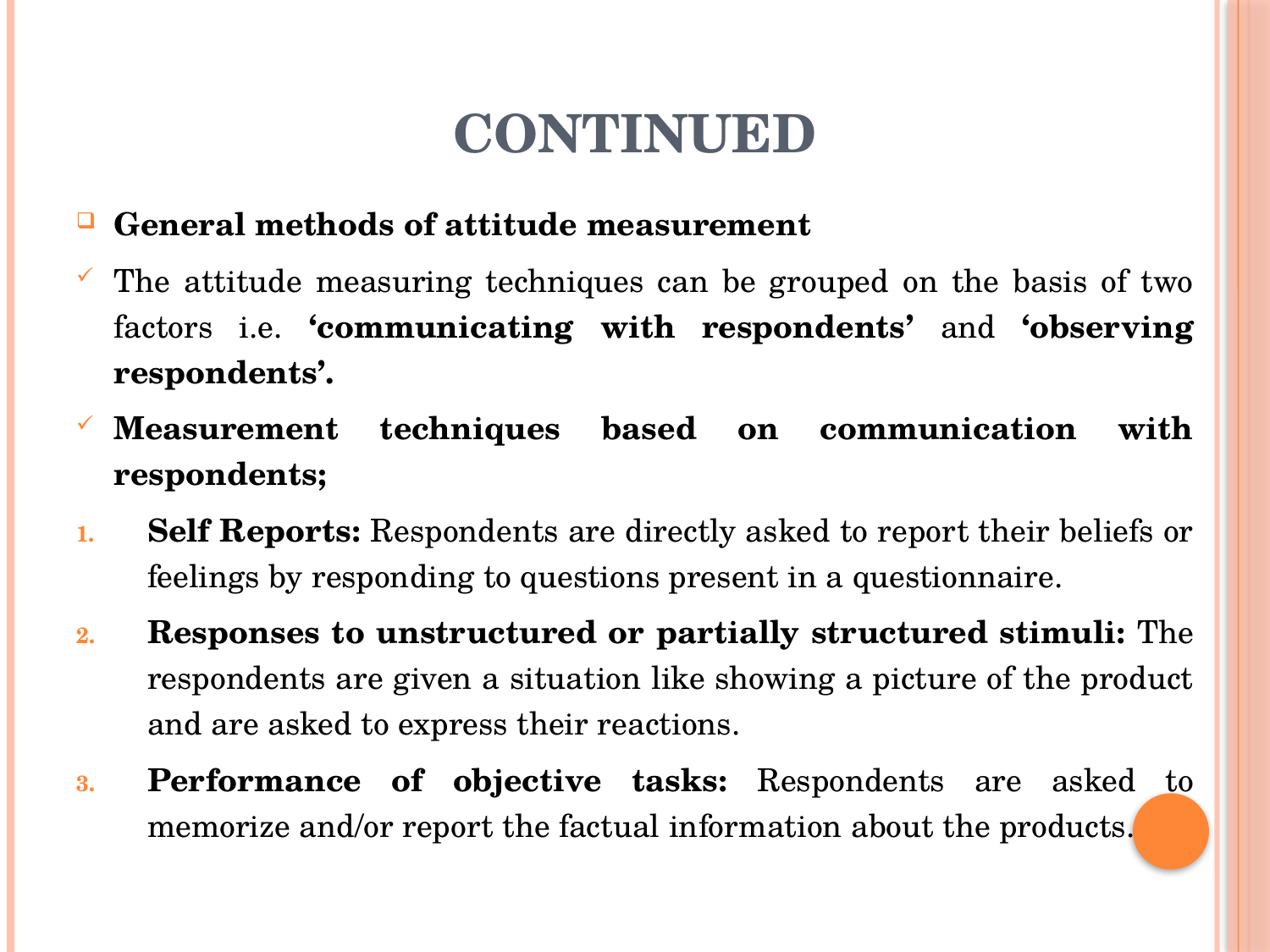

# Continued
General methods of attitude measurement
The attitude measuring techniques can be grouped on the basis of two factors i.e. ‘communicating with respondents’ and ‘observing respondents’.
Measurement techniques based on communication with respondents;
Self Reports: Respondents are directly asked to report their beliefs or feelings by responding to questions present in a questionnaire.
Responses to unstructured or partially structured stimuli: The respondents are given a situation like showing a picture of the product and are asked to express their reactions.
Performance of objective tasks: Respondents are asked to memorize and/or report the factual information about the products.